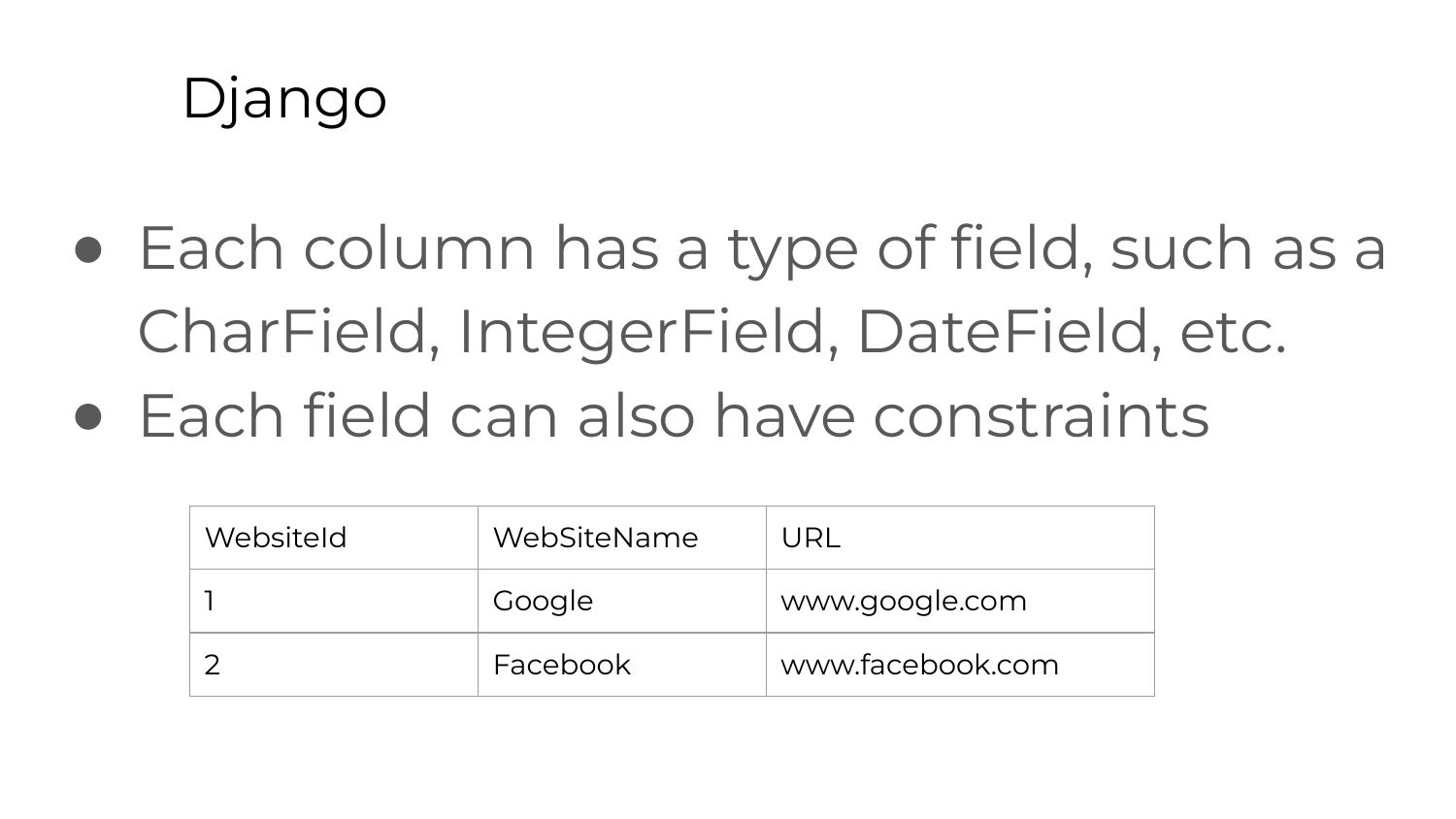

# Django
Each column has a type of field, such as a CharField, IntegerField, DateField, etc.
Each field can also have constraints

| WebsiteId | WebSiteName | URL |
| --- | --- | --- |
| 1 | Google | www.google.com |
| 2 | Facebook | www.facebook.com |